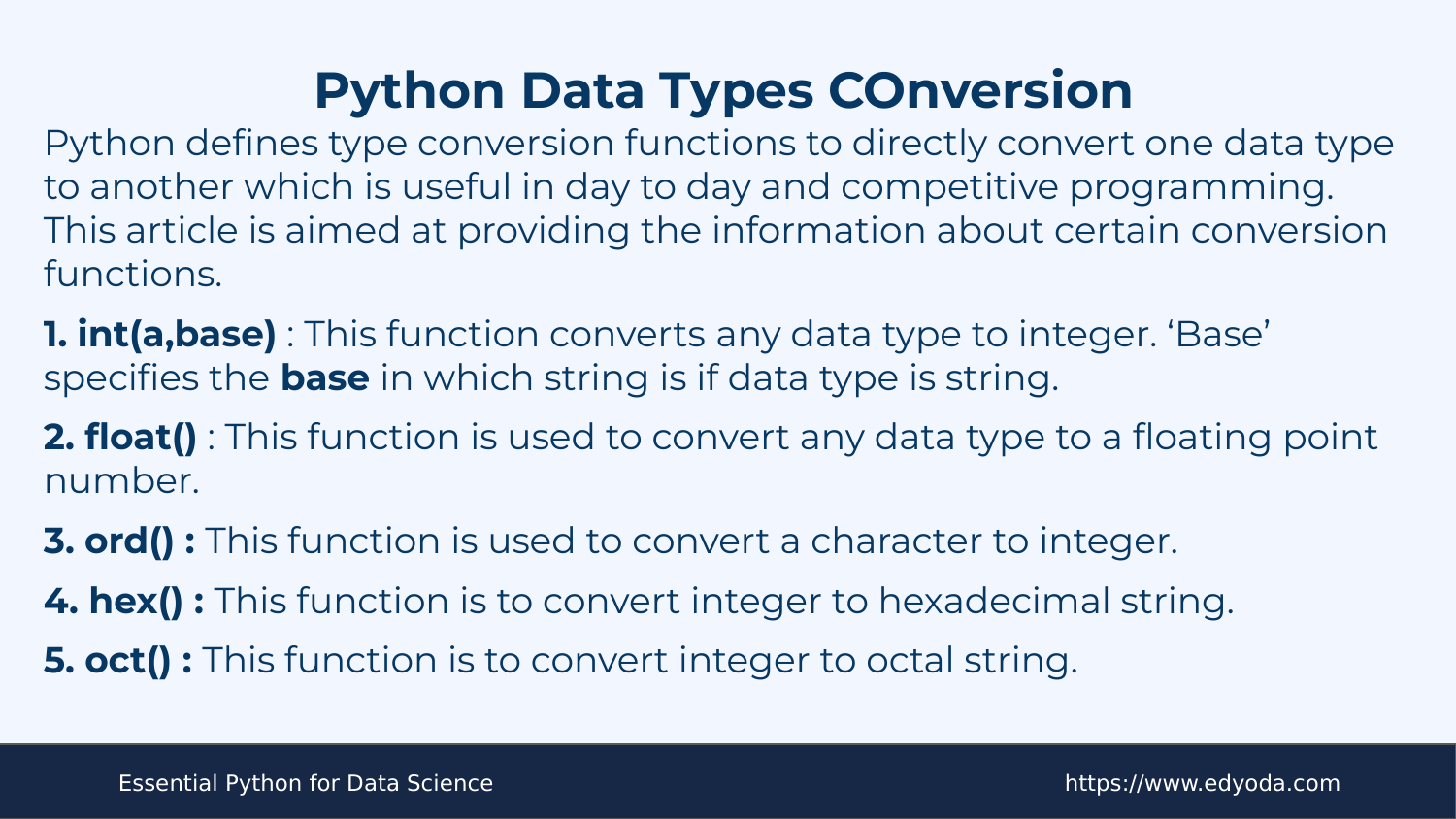

# Python Data Types COnversion
Python defines type conversion functions to directly convert one data type to another which is useful in day to day and competitive programming. This article is aimed at providing the information about certain conversion functions.
1. int(a,base) : This function converts any data type to integer. ‘Base’ specifies the base in which string is if data type is string.
2. float() : This function is used to convert any data type to a floating point number.
3. ord() : This function is used to convert a character to integer.
4. hex() : This function is to convert integer to hexadecimal string.
5. oct() : This function is to convert integer to octal string.

Essential Python for Data Science
https://www.edyoda.com